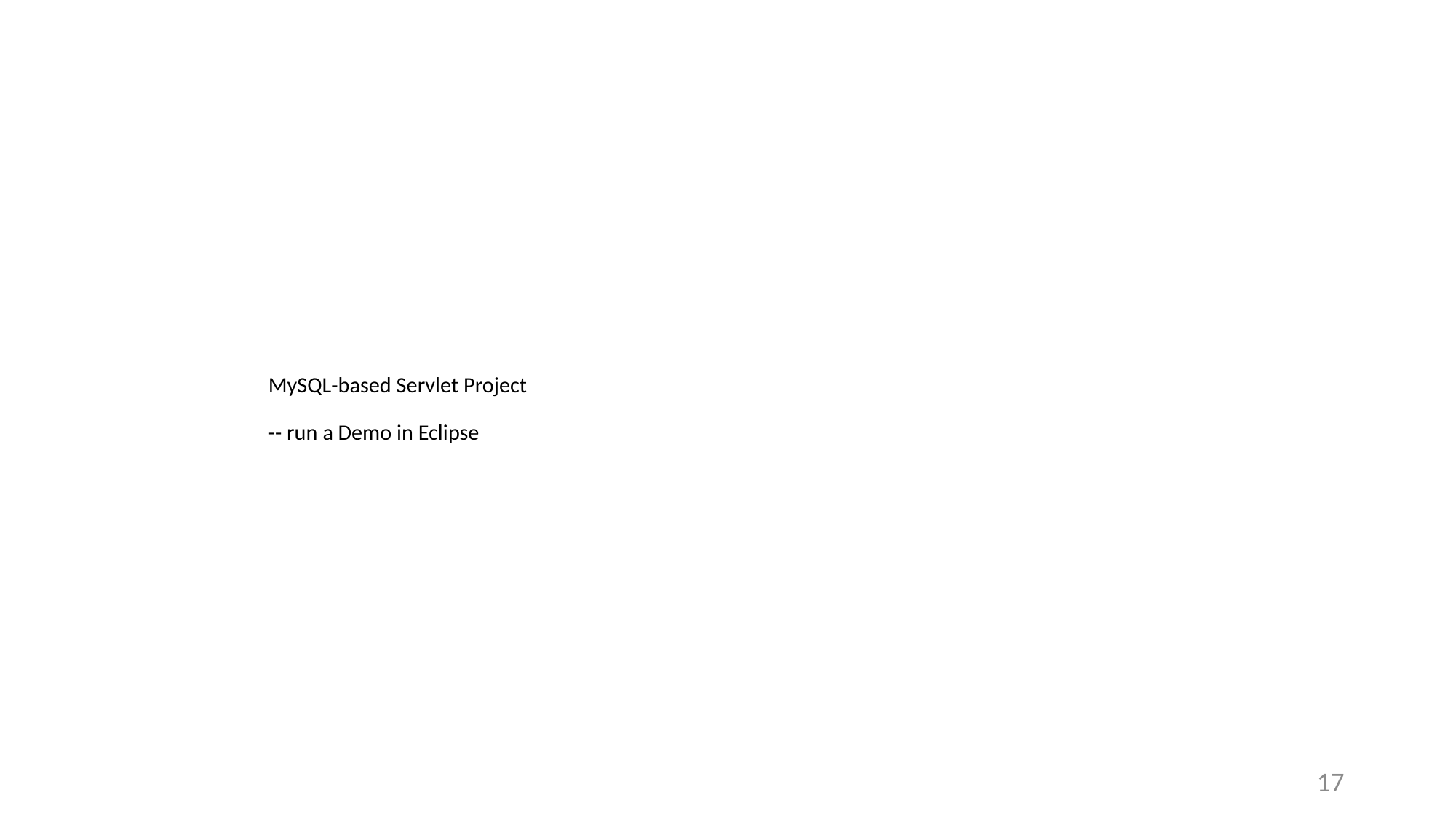

# MySQL-based Servlet Project -- run a Demo in Eclipse
17